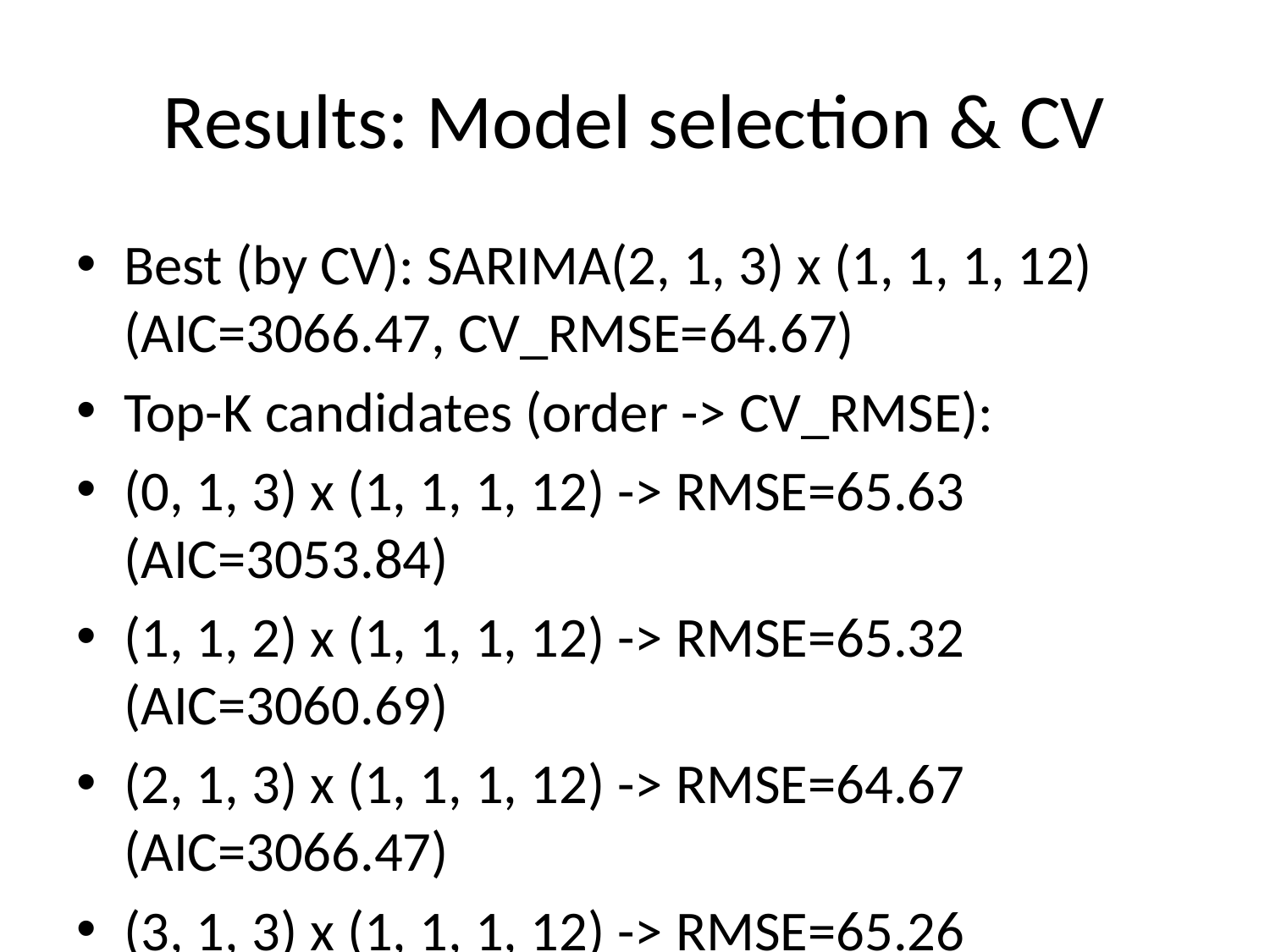

# Results: Model selection & CV
Best (by CV): SARIMA(2, 1, 3) x (1, 1, 1, 12) (AIC=3066.47, CV_RMSE=64.67)
Top-K candidates (order -> CV_RMSE):
(0, 1, 3) x (1, 1, 1, 12) -> RMSE=65.63 (AIC=3053.84)
(1, 1, 2) x (1, 1, 1, 12) -> RMSE=65.32 (AIC=3060.69)
(2, 1, 3) x (1, 1, 1, 12) -> RMSE=64.67 (AIC=3066.47)
(3, 1, 3) x (1, 1, 1, 12) -> RMSE=65.26 (AIC=3067.57)
(1, 1, 3) x (1, 1, 1, 12) -> RMSE=65.30 (AIC=3067.82)
(0, 1, 1) x (1, 1, 1, 12) -> RMSE=64.76 (AIC=3072.00)